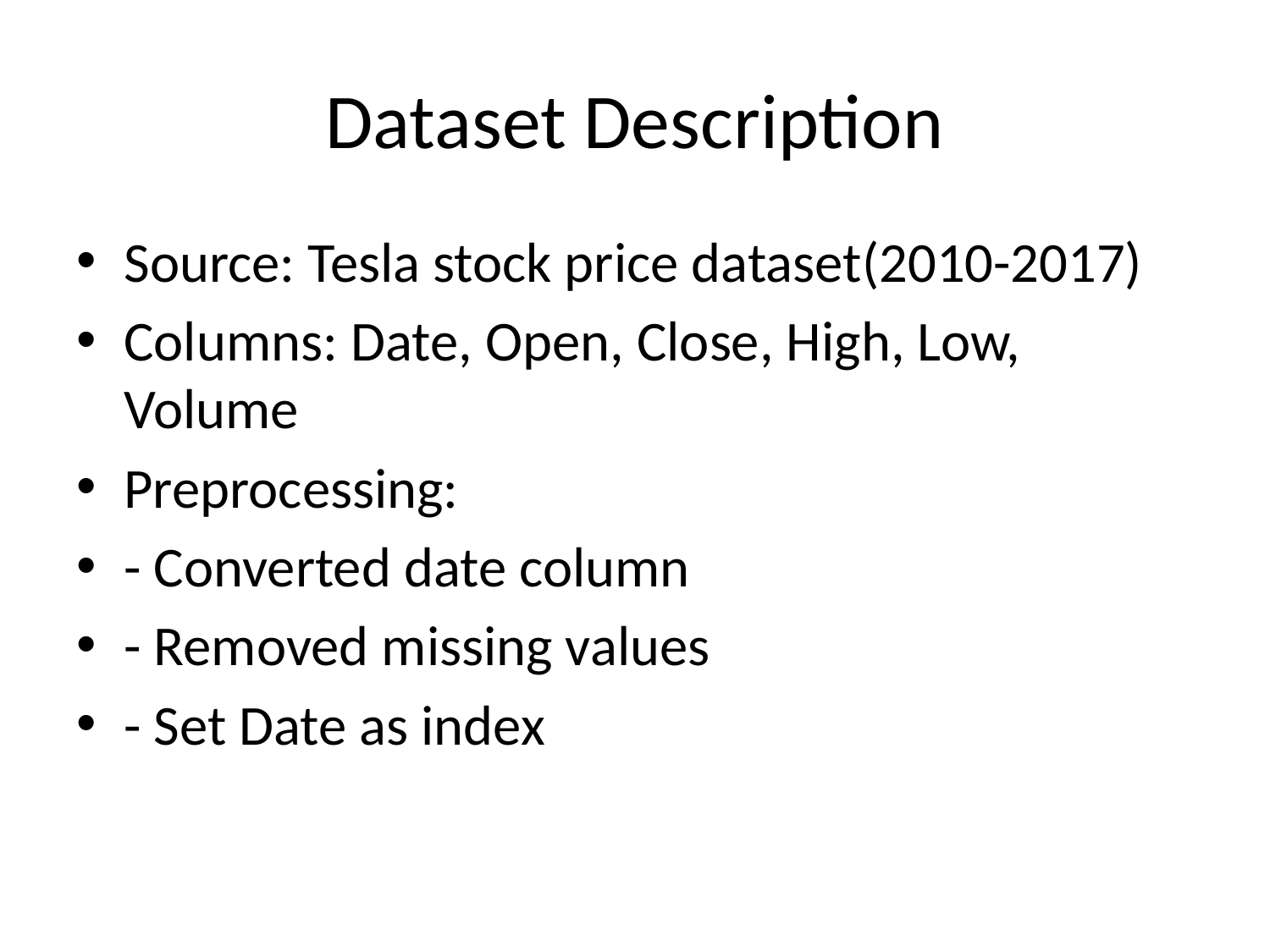

# Dataset Description
Source: Tesla stock price dataset(2010-2017)
Columns: Date, Open, Close, High, Low, Volume
Preprocessing:
- Converted date column
- Removed missing values
- Set Date as index